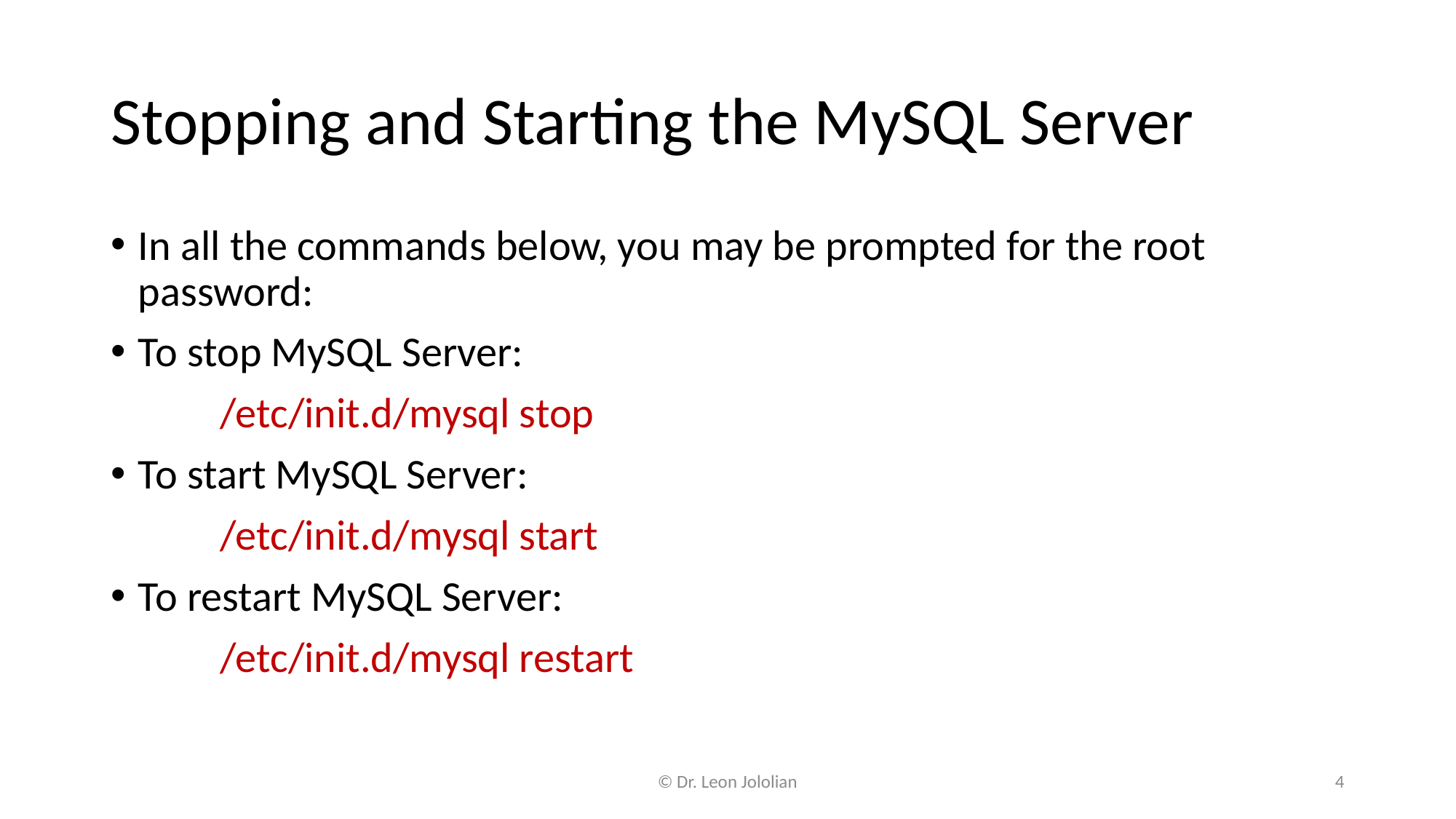

# Stopping and Starting the MySQL Server
In all the commands below, you may be prompted for the root password:
To stop MySQL Server:
	/etc/init.d/mysql stop
To start MySQL Server:
	/etc/init.d/mysql start
To restart MySQL Server:
	/etc/init.d/mysql restart

© Dr. Leon Jololian
4